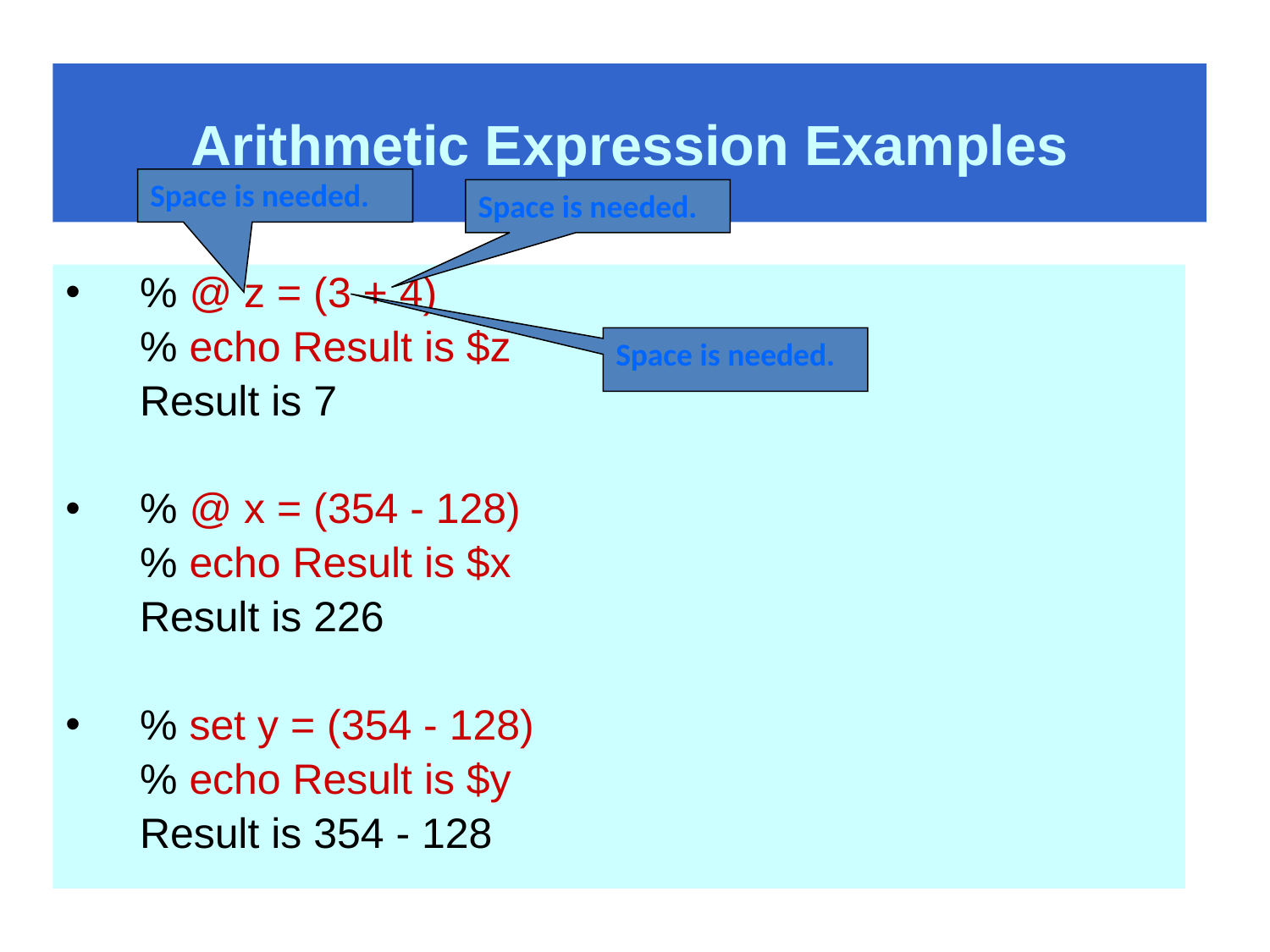

# Arithmetic Expression Examples
Space is needed.
Space is needed.
% @ z = (3 + 4)
	% echo Result is $z
	Result is 7

% @ x = (354 - 128)
	% echo Result is $x
	Result is 226

% set y = (354 - 128)
	% echo Result is $y
	Result is 354 - 128
Space is needed.